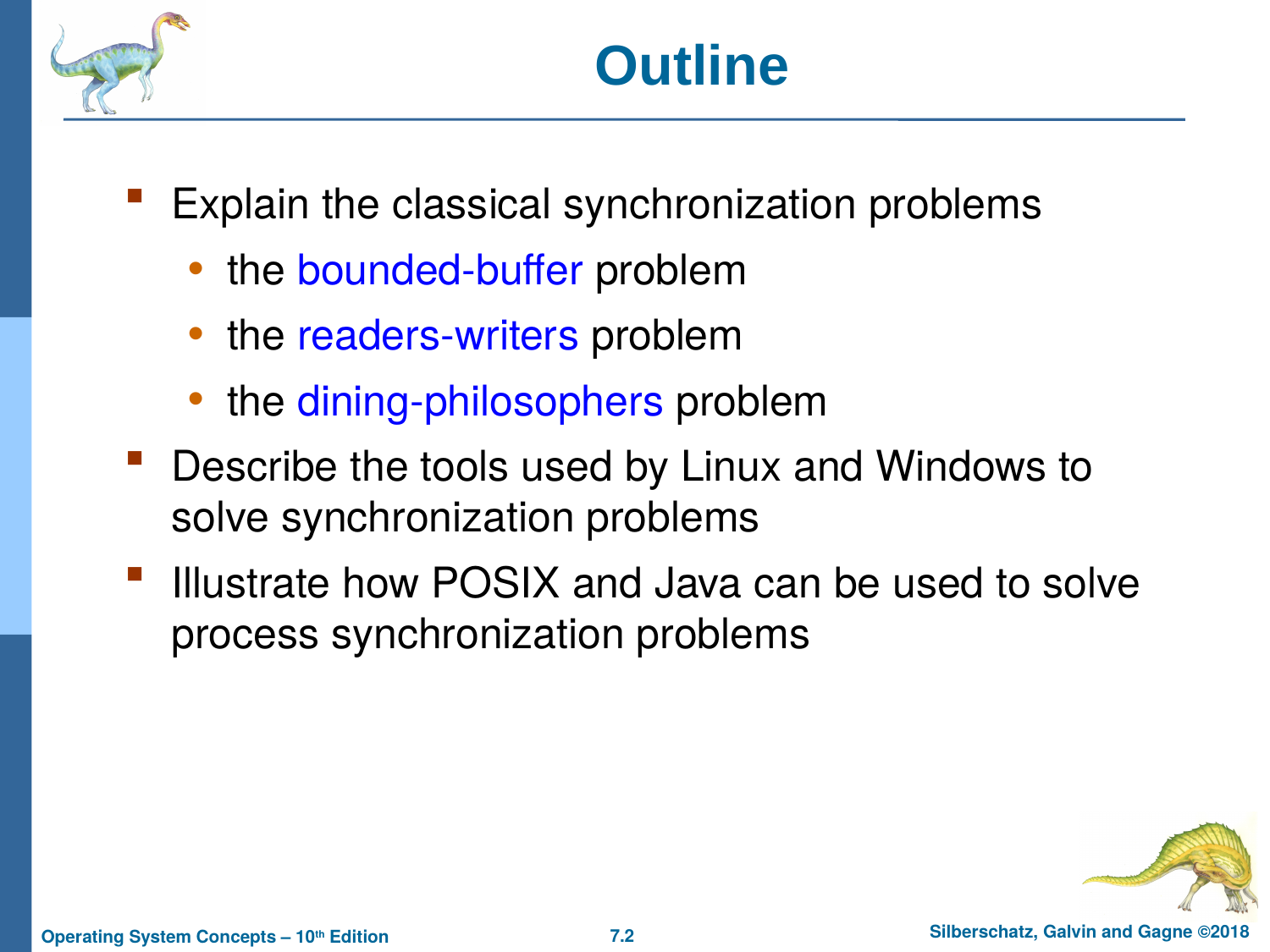

# Outline
Explain the classical synchronization problems
the bounded-buffer problem
the readers-writers problem
the dining-philosophers problem
Describe the tools used by Linux and Windows to solve synchronization problems
Illustrate how POSIX and Java can be used to solve process synchronization problems